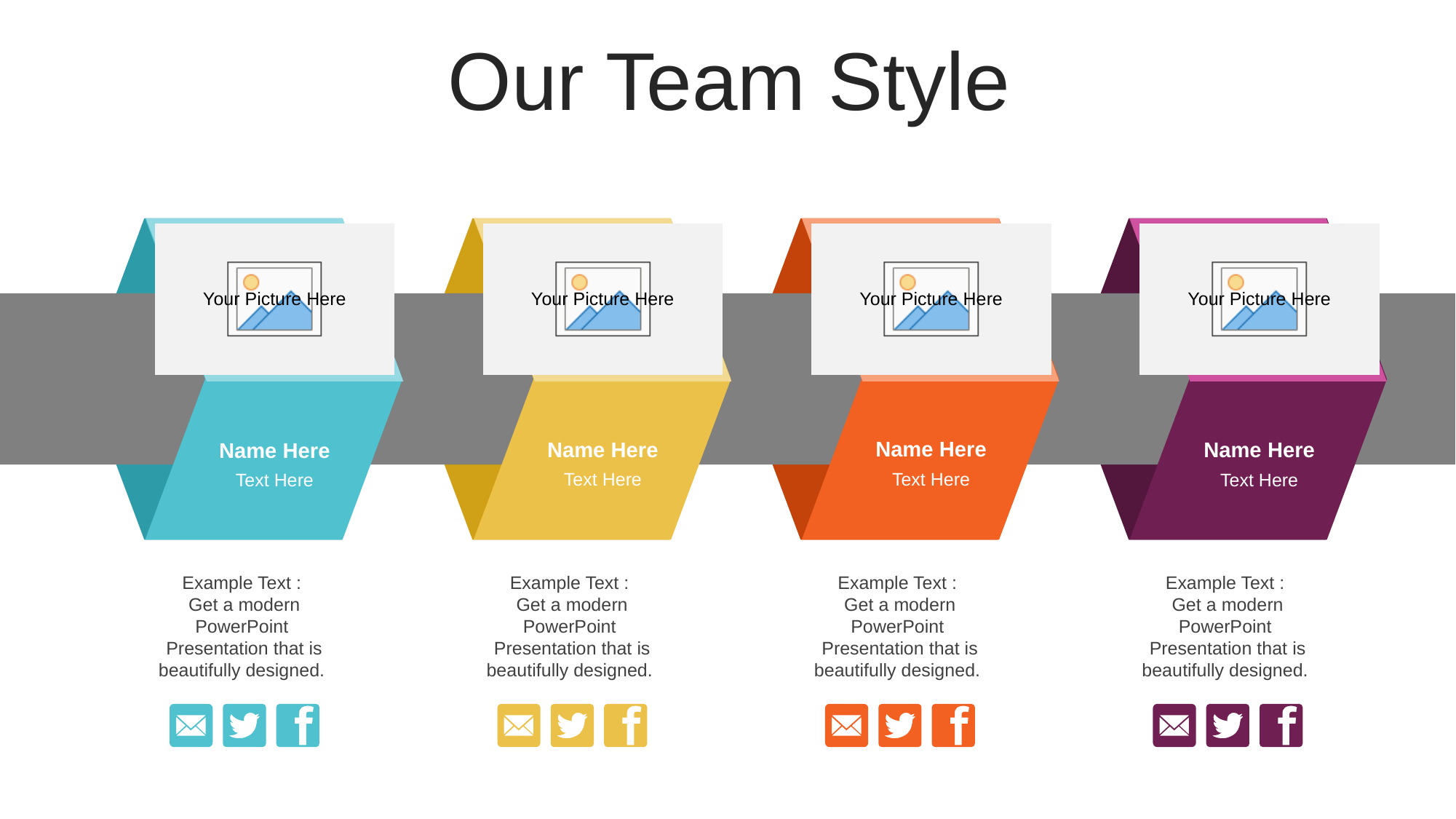

Our Team Style

Name Here
Text Here
Name Here
Text Here
Name Here
Text Here
Name Here
Text Here
Example Text :
Get a modern PowerPoint  Presentation that is beautifully designed.

Example Text :
Get a modern PowerPoint  Presentation that is beautifully designed.

Example Text :
Get a modern PowerPoint  Presentation that is beautifully designed.

Example Text :
Get a modern PowerPoint  Presentation that is beautifully designed.